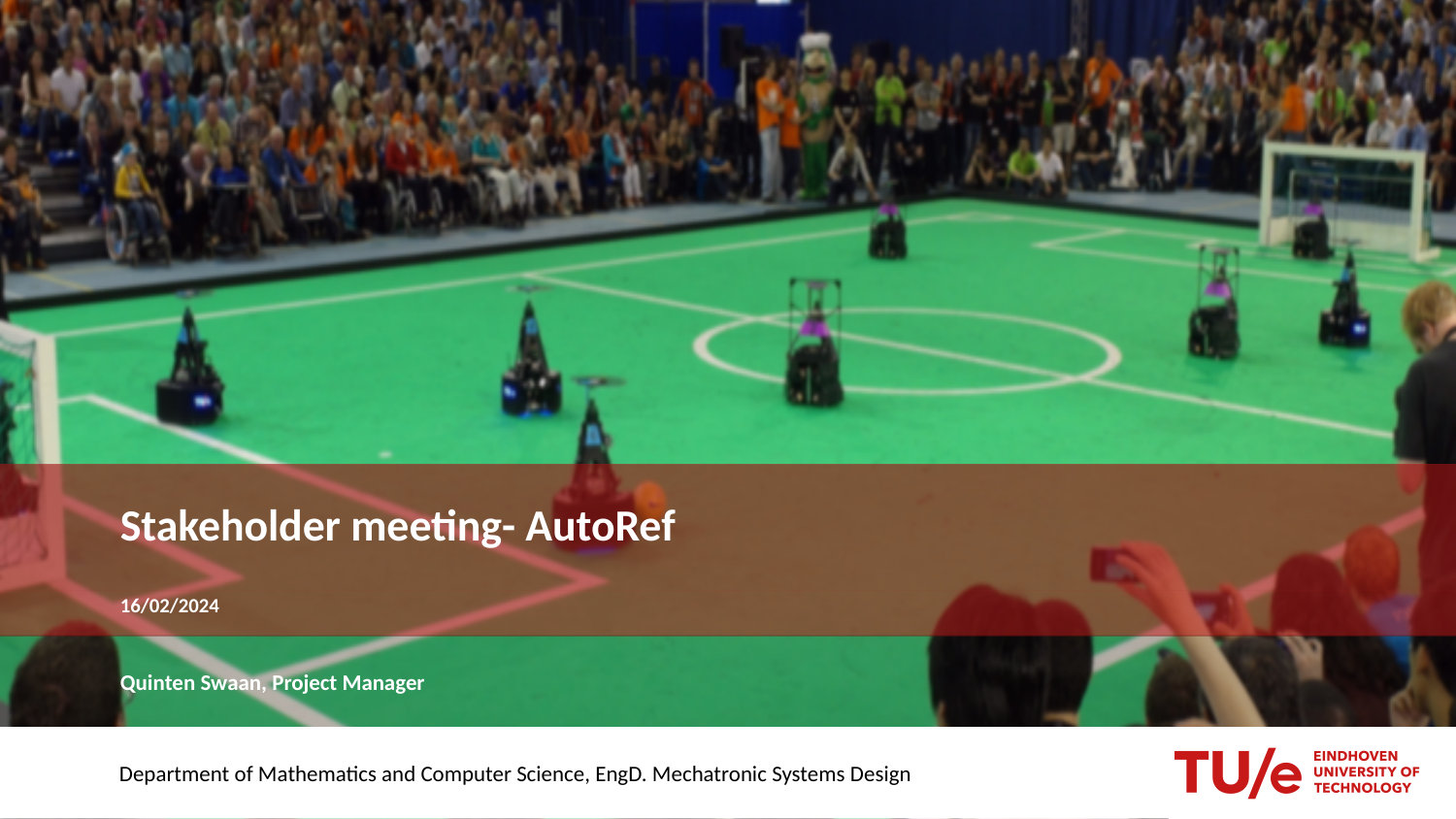

# Stakeholder meeting- AutoRef
16/02/2024
Quinten Swaan, Project Manager
Department of Mathematics and Computer Science, EngD. Mechatronic Systems Design